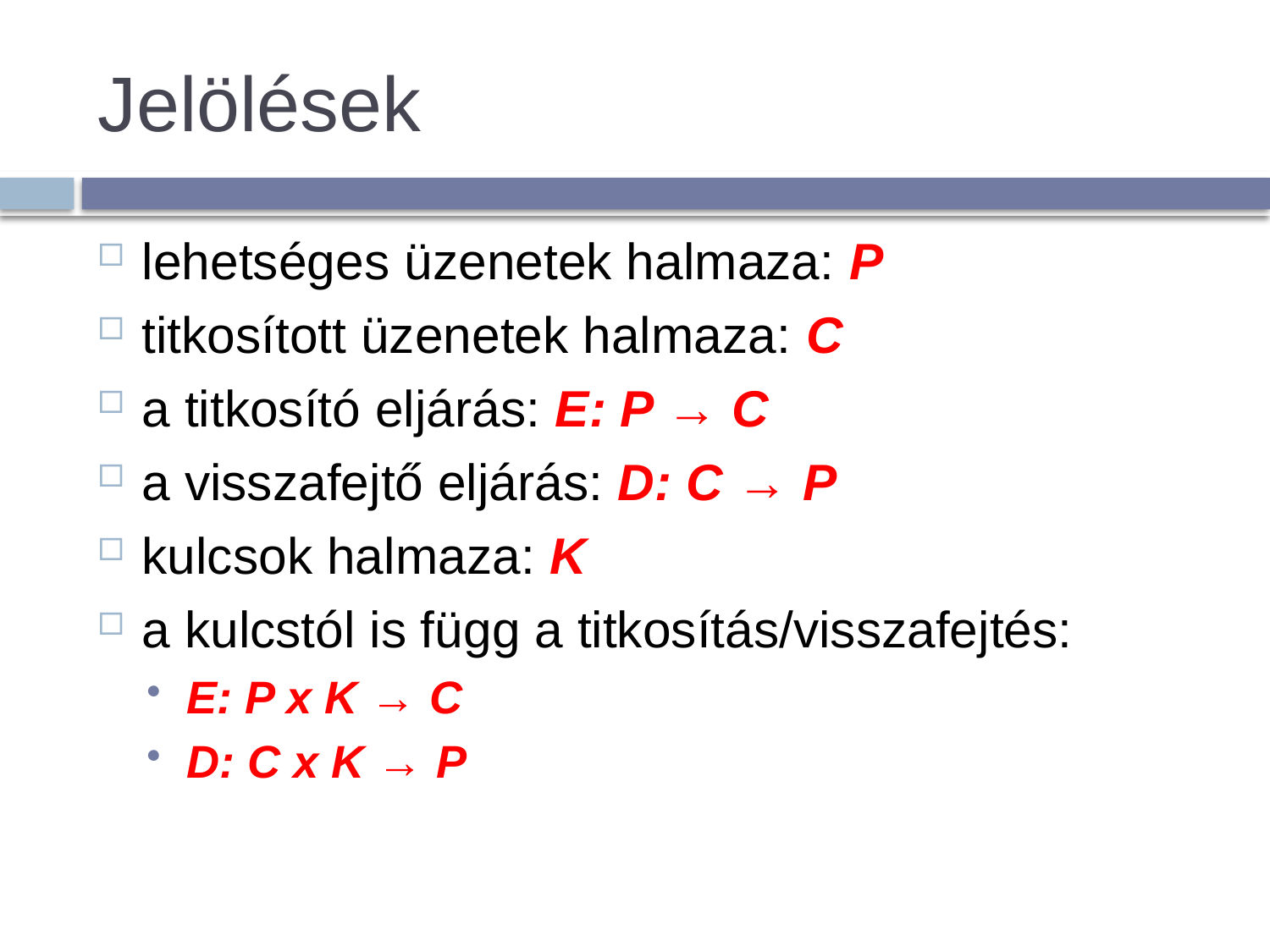

# Jelölések
lehetséges üzenetek halmaza: P
titkosított üzenetek halmaza: C
a titkosító eljárás: E: P → C
a visszafejtő eljárás: D: C → P
kulcsok halmaza: K
a kulcstól is függ a titkosítás/visszafejtés:
E: P x K → C
D: C x K → P